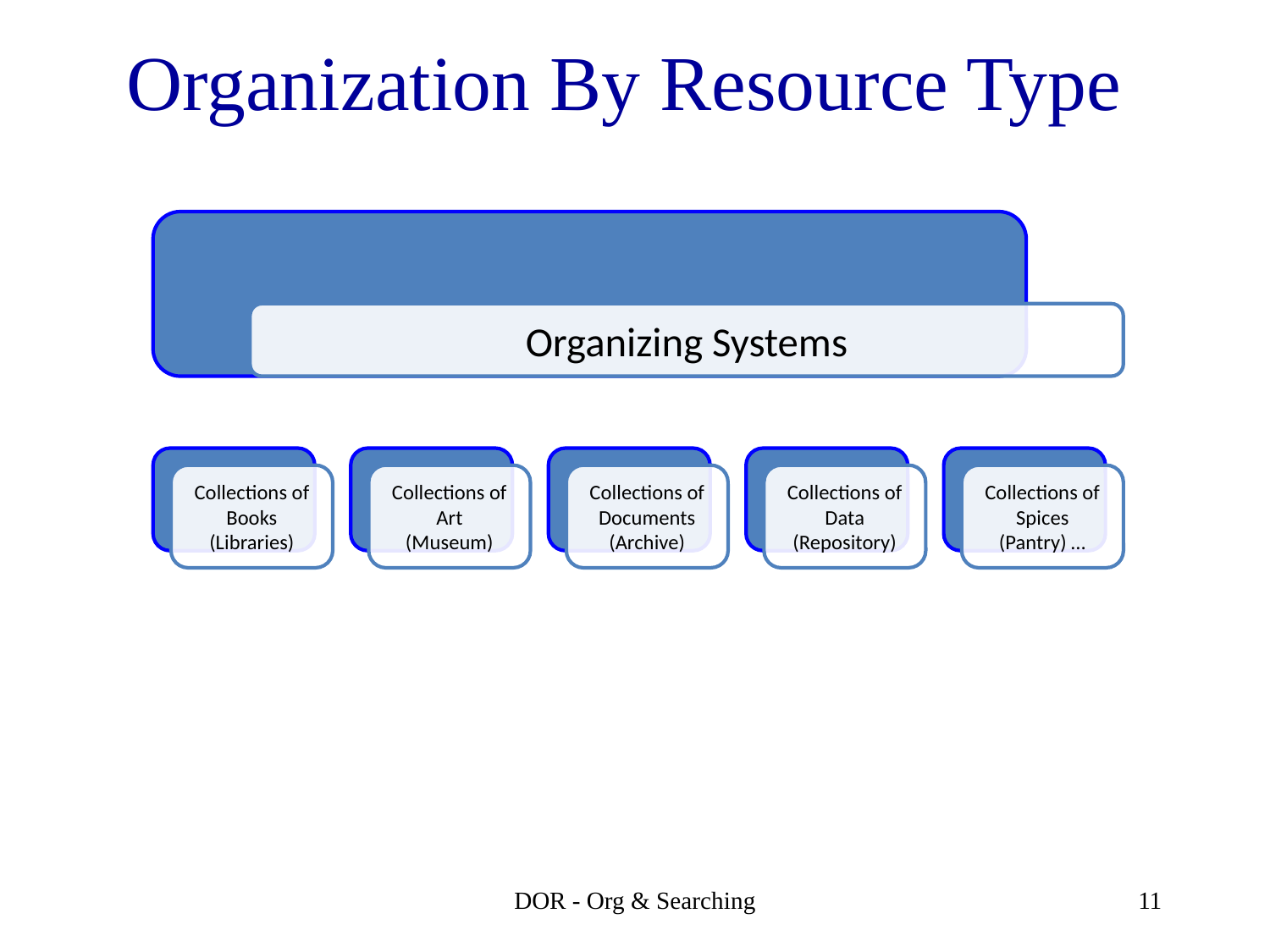

# Organization By Resource Type
Organizing Systems
Collections of Books
(Libraries)
Collections of Art
(Museum)
Collections of Documents
(Archive)
Collections of Data
(Repository)
Collections of Spices (Pantry) …
DOR - Org & Searching
11